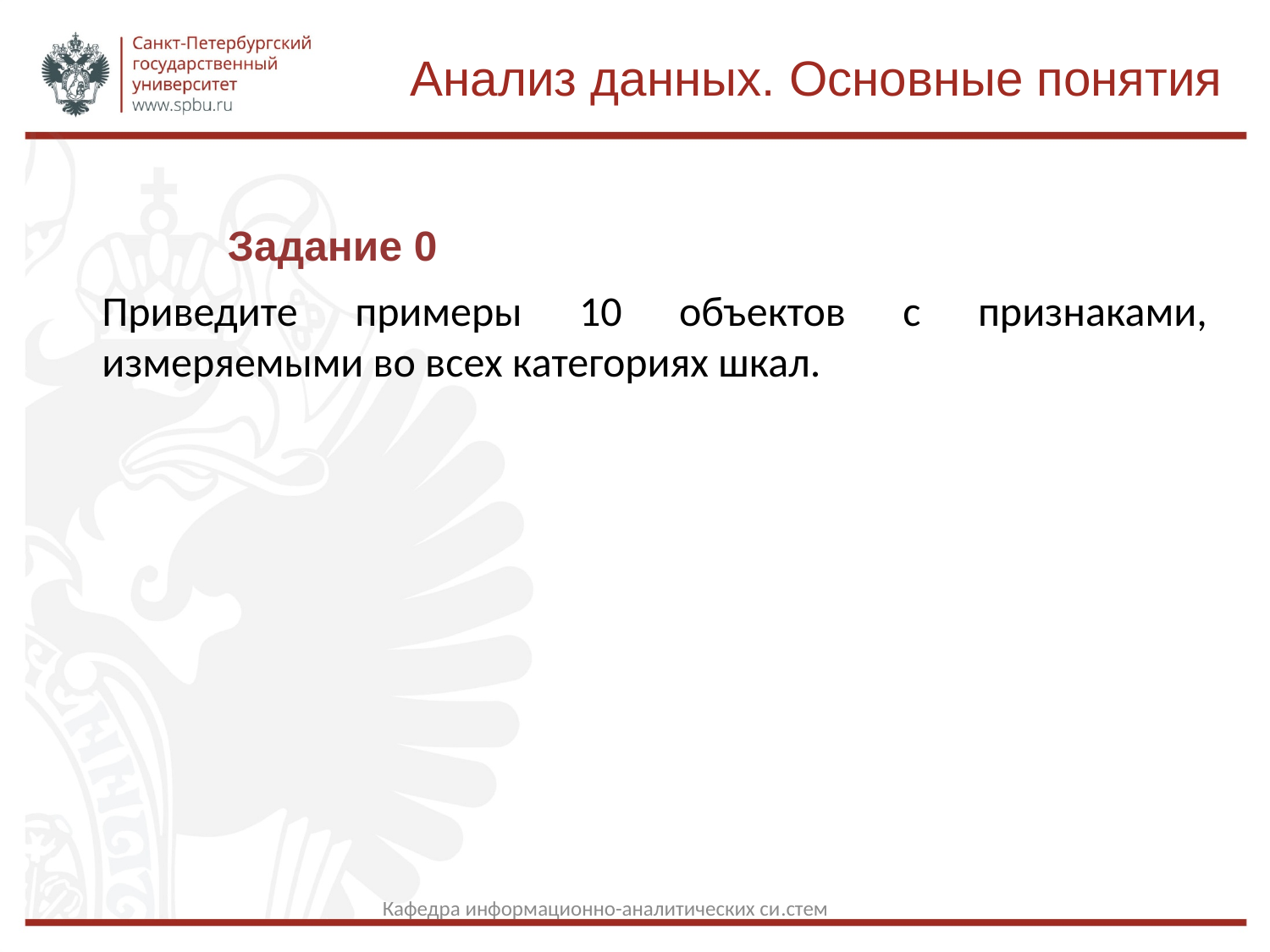

Анализ данных. Основные понятия

Задание 0
Приведите примеры 10 объектов с признаками, измеряемыми во всех категориях шкал.

Кафедра информационно-аналитических си.стем